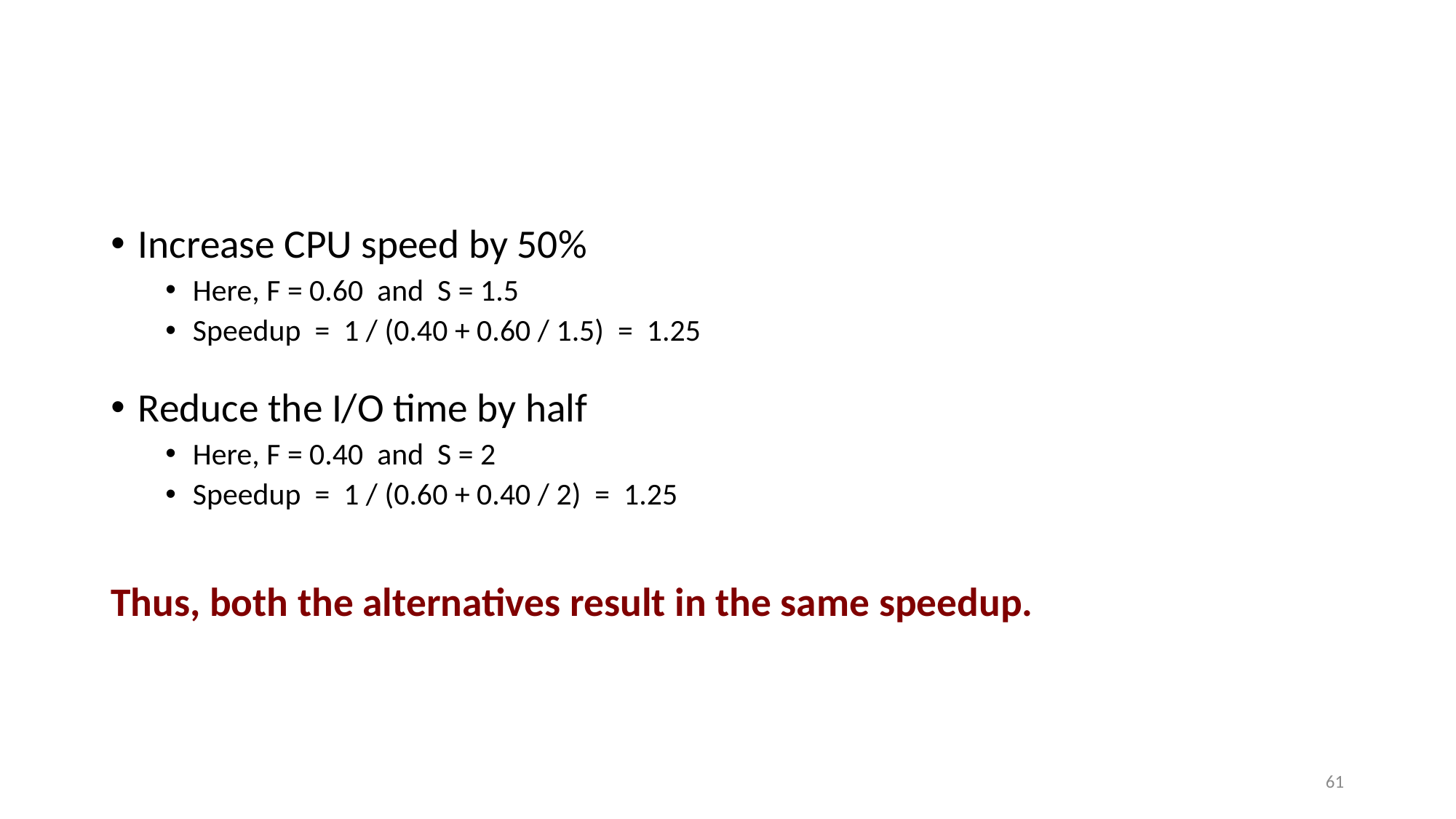

#
Increase CPU speed by 50%
Here, F = 0.60  and  S = 1.5
Speedup  =  1 / (0.40 + 0.60 / 1.5)  =  1.25
Reduce the I/O time by half
Here, F = 0.40  and  S = 2
Speedup  =  1 / (0.60 + 0.40 / 2)  =  1.25

Thus, both the alternatives result in the same speedup.
61